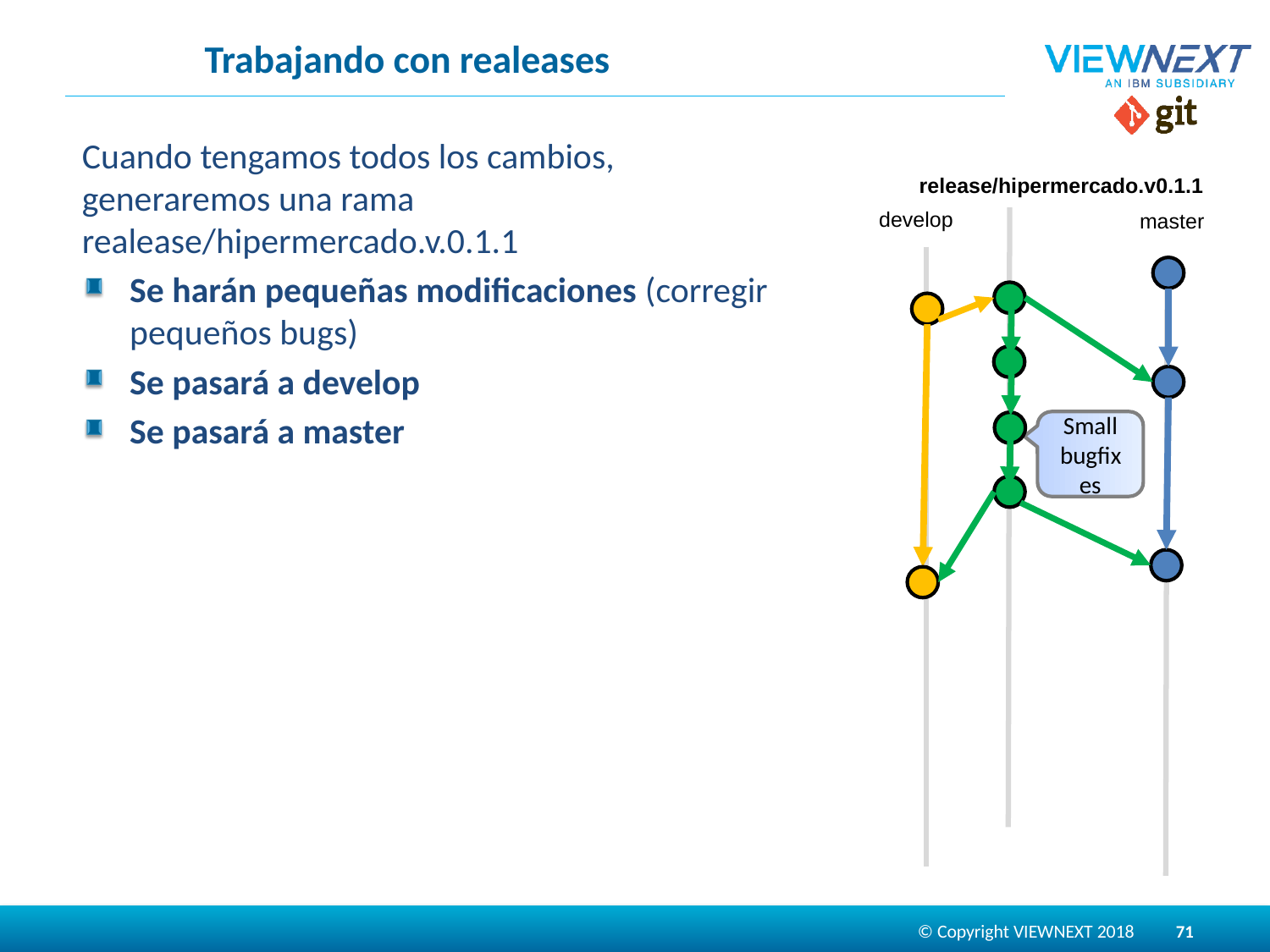

# Trabajando con realeases
Cuando tengamos todos los cambios, generaremos una rama realease/hipermercado.v.0.1.1
Se harán pequeñas modificaciones (corregir pequeños bugs)
Se pasará a develop
Se pasará a master
release/hipermercado.v0.1.1
develop
master

Small
bugfixes

71